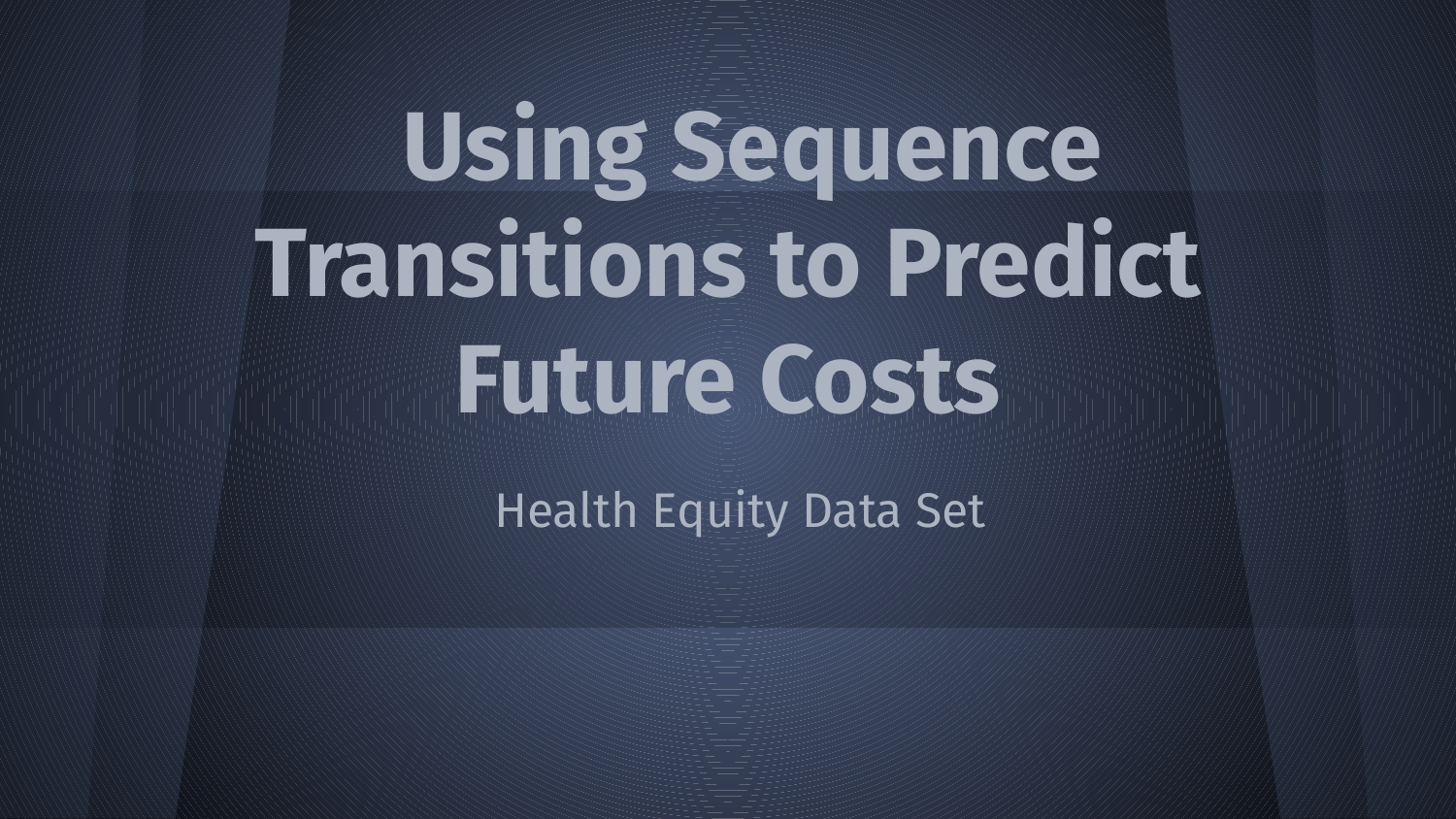

# Using Sequence Transitions to Predict Future Costs
Health Equity Data Set